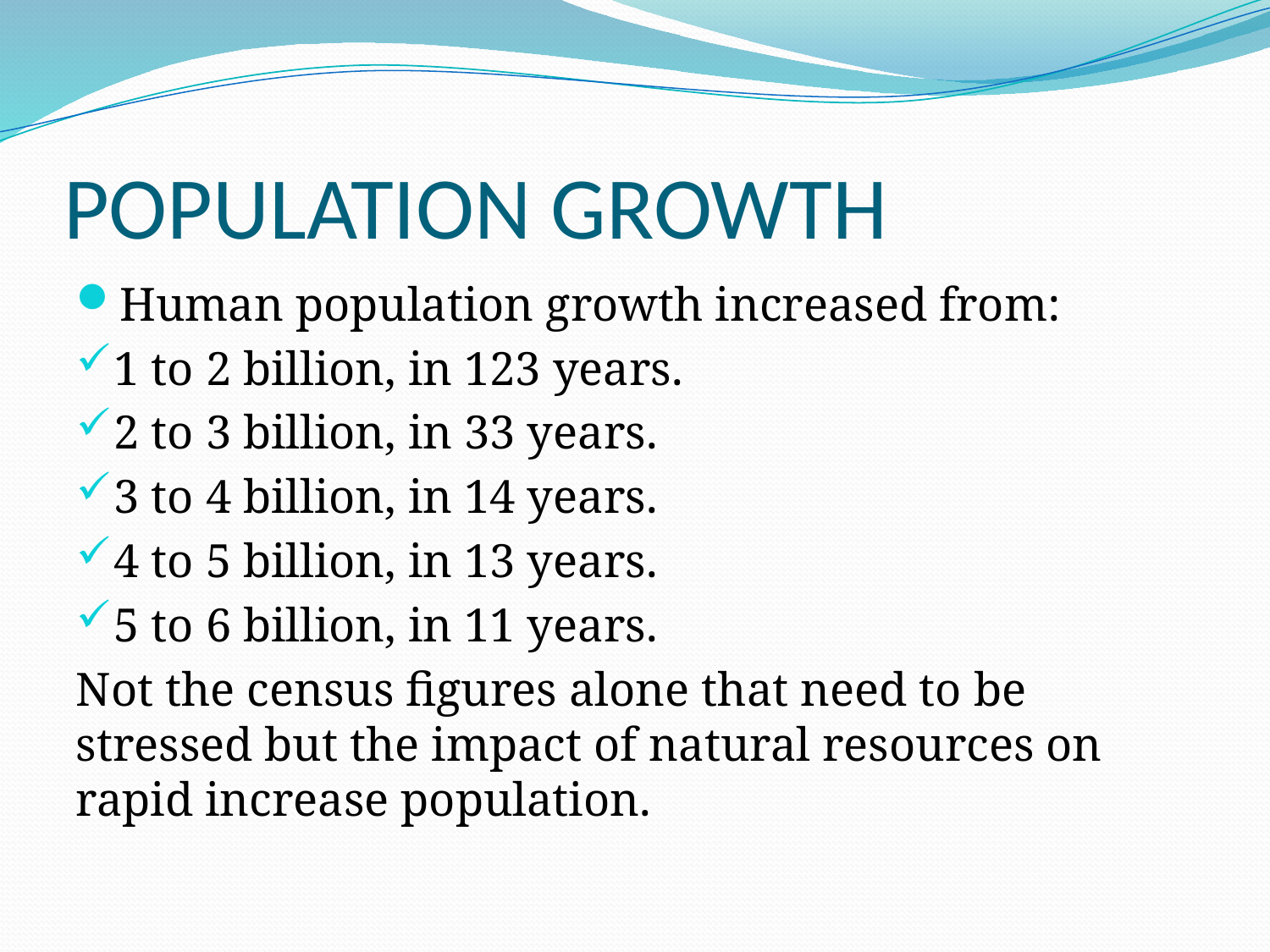

# POPULATION GROWTH
Human population growth increased from:
1 to 2 billion, in 123 years.
2 to 3 billion, in 33 years.
3 to 4 billion, in 14 years.
4 to 5 billion, in 13 years.
5 to 6 billion, in 11 years.
Not the census figures alone that need to be stressed but the impact of natural resources on rapid increase population.